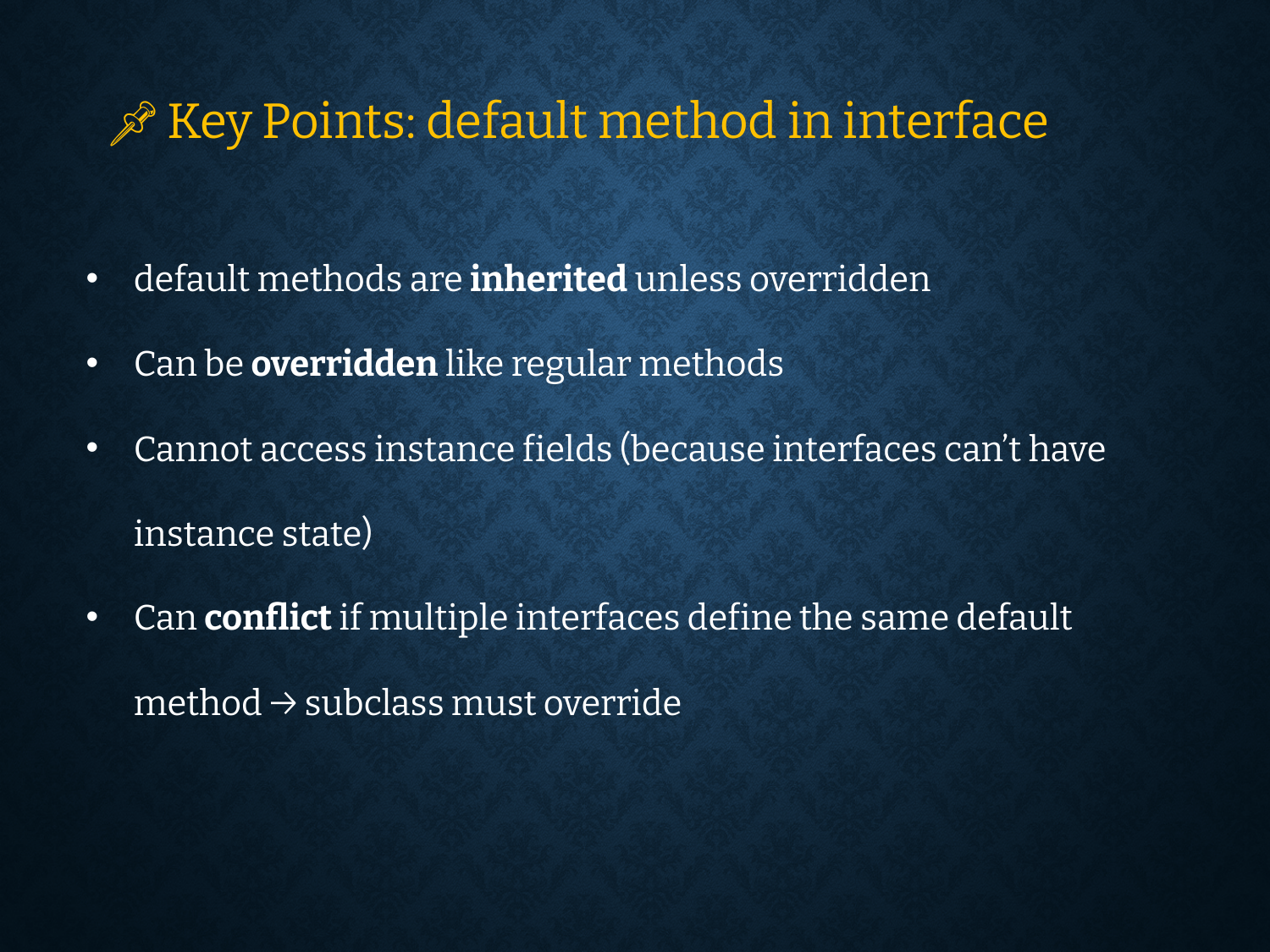

📌 Key Points: default method in interface
default methods are inherited unless overridden
Can be overridden like regular methods
Cannot access instance fields (because interfaces can’t have instance state)
Can conflict if multiple interfaces define the same default method → subclass must override